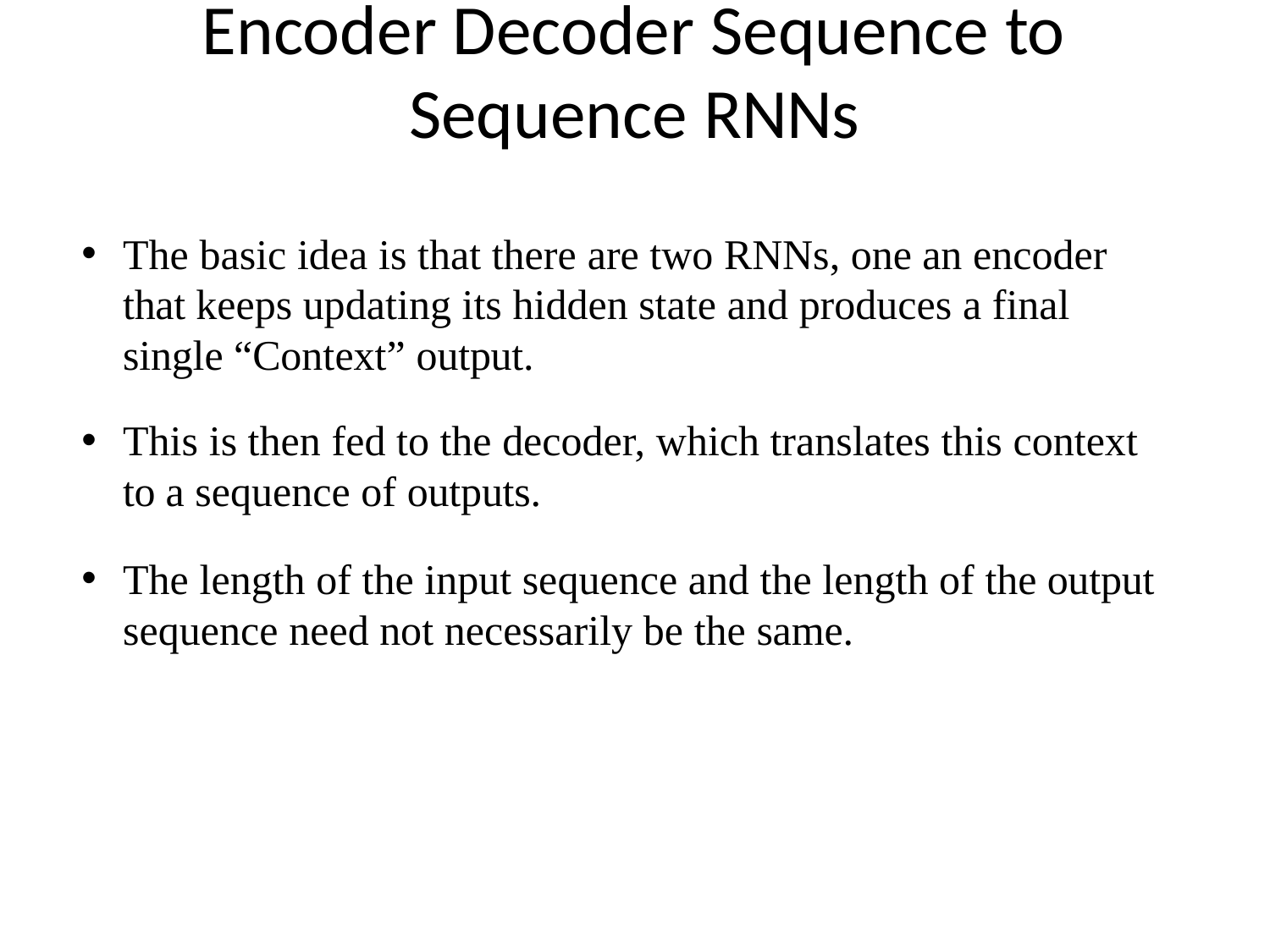

# Encoder Decoder Sequence to Sequence RNNs
The basic idea is that there are two RNNs, one an encoder that keeps updating its hidden state and produces a final single “Context” output.
This is then fed to the decoder, which translates this context to a sequence of outputs.
The length of the input sequence and the length of the output sequence need not necessarily be the same.